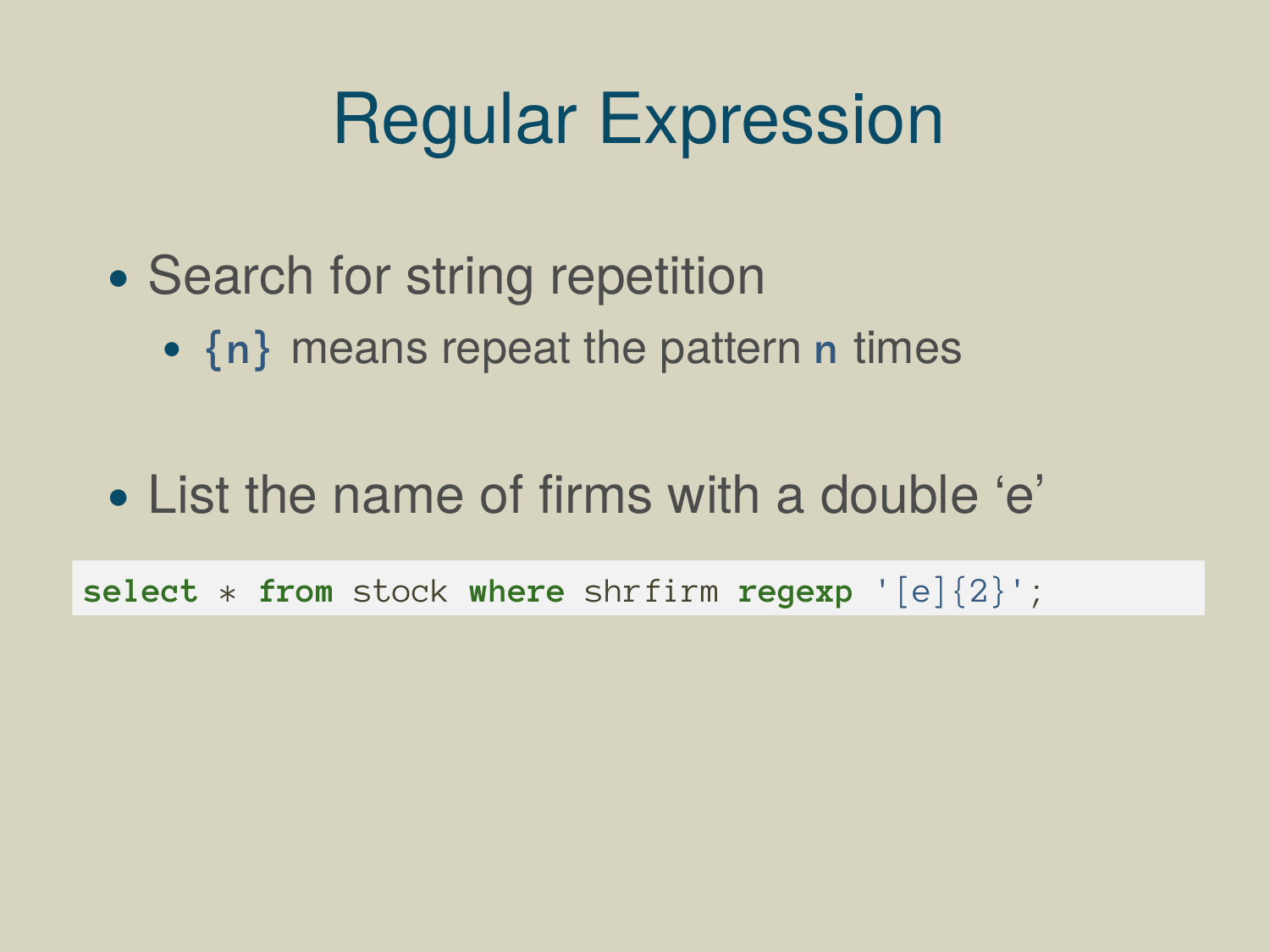

# Regular Expression
Search for string repetition
{n} means repeat the pattern n times

List the name of firms with a double ‘e’

select * from stock where shrfirm regexp '[e]{2}';